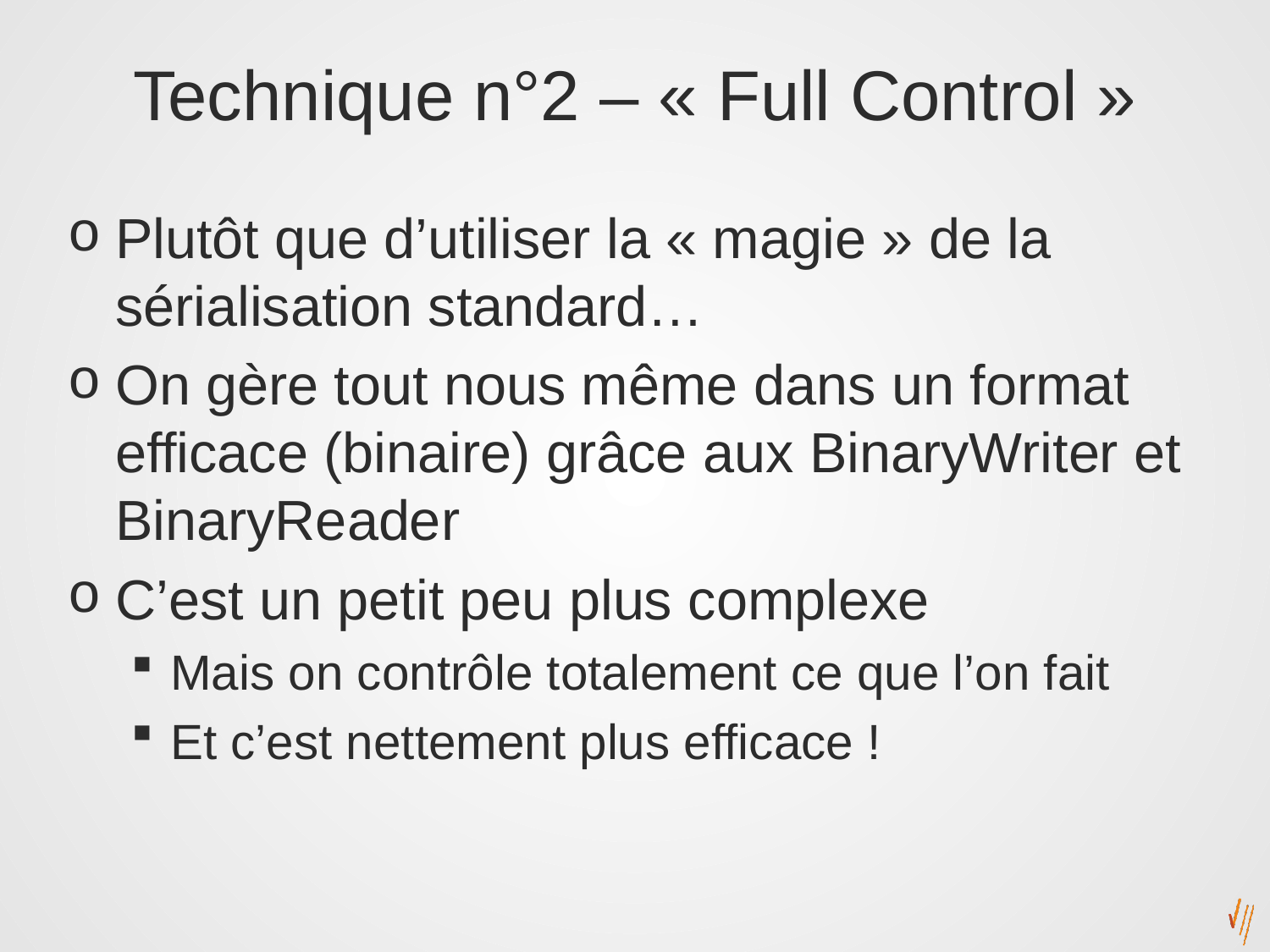

# Technique n°2 – « Full Control »
Plutôt que d’utiliser la « magie » de la sérialisation standard…
On gère tout nous même dans un format efficace (binaire) grâce aux BinaryWriter et BinaryReader
C’est un petit peu plus complexe
Mais on contrôle totalement ce que l’on fait
Et c’est nettement plus efficace !